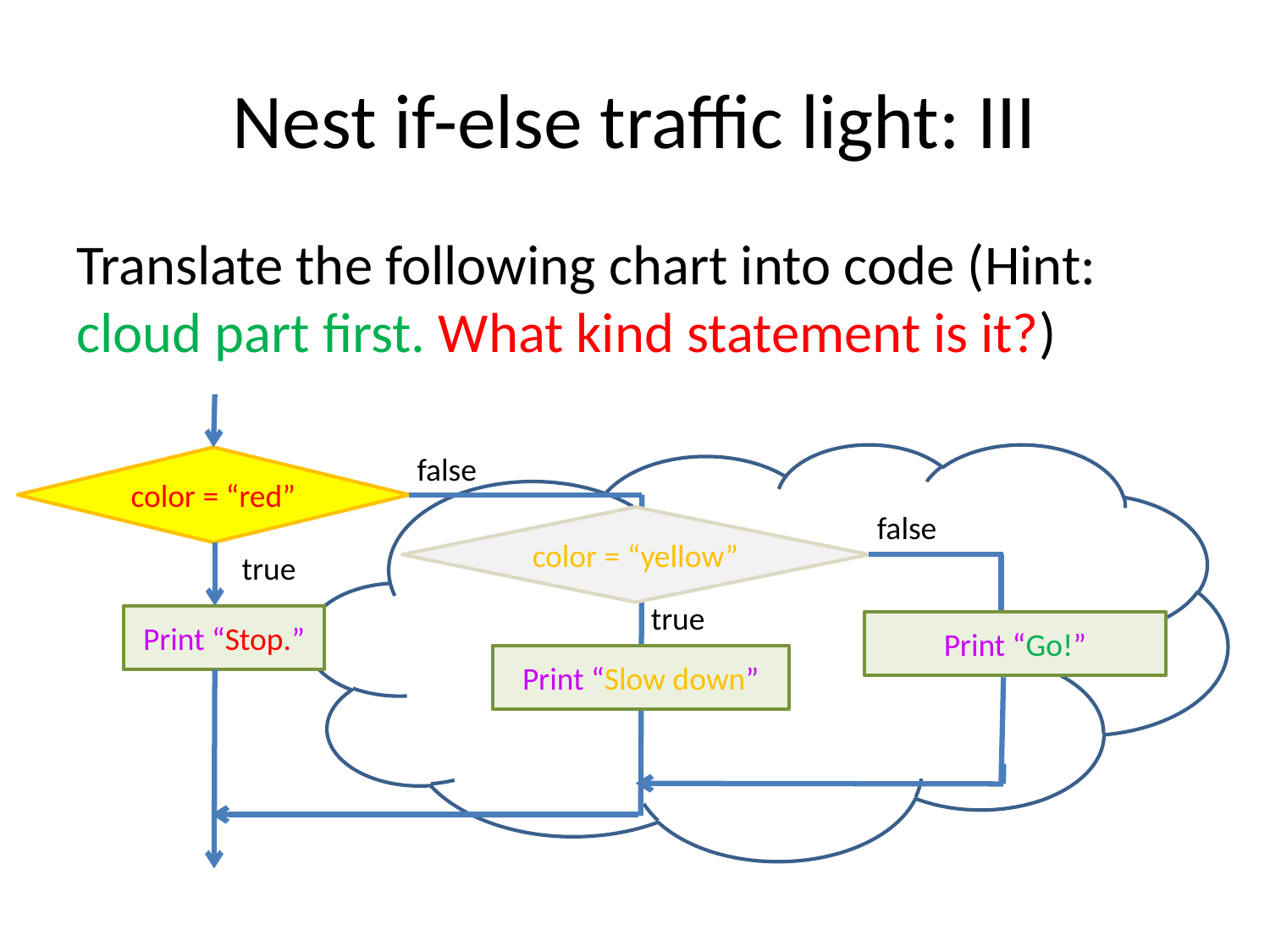

# Nest if-else traffic light: III
Translate the following chart into code (Hint: cloud part first. What kind statement is it?)
color = “red”
Print “Stop.”
false
true
color = “yellow”
false
Print “Go!”
Print “Slow down”

true